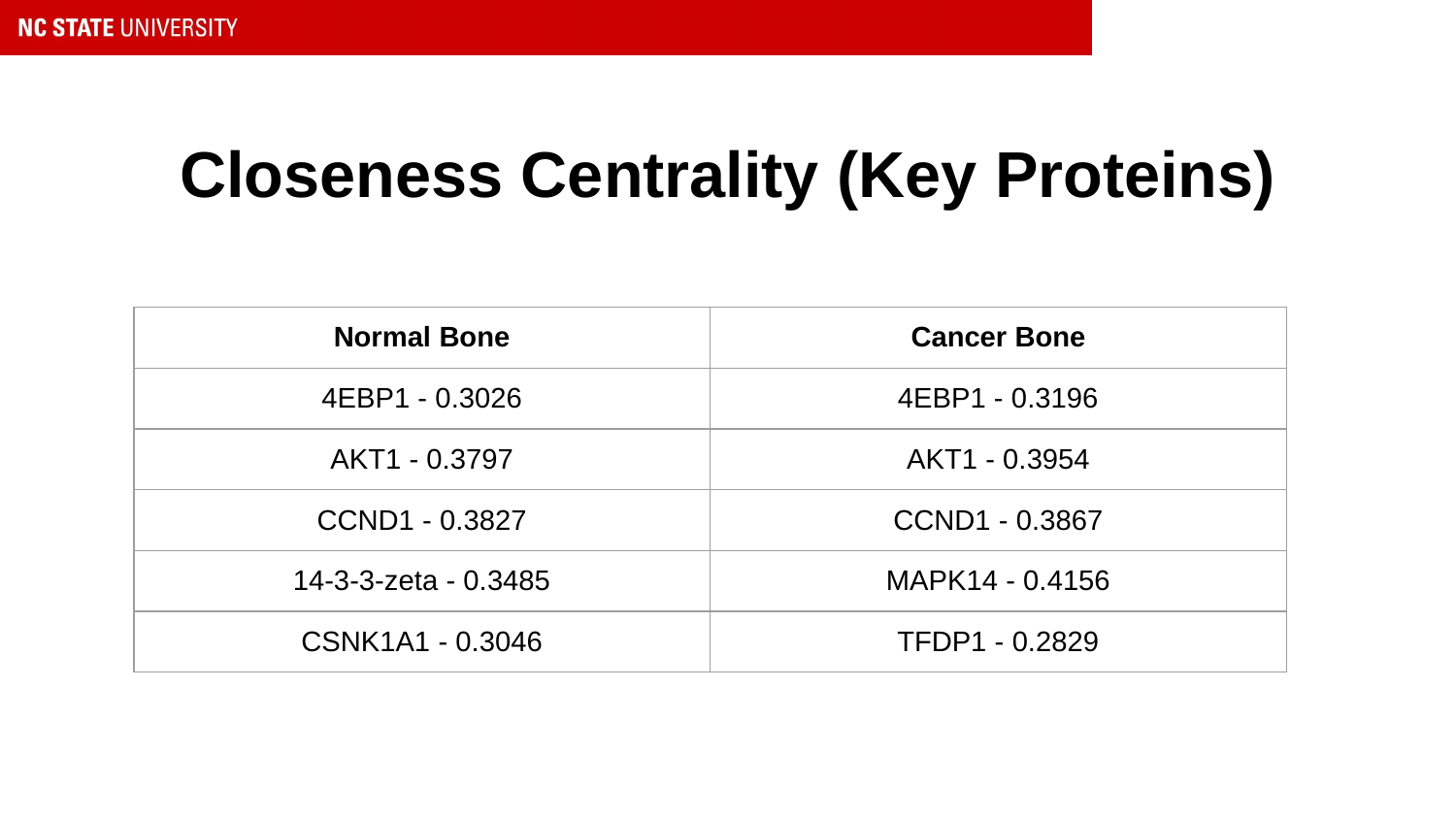

# Closeness Centrality (Key Proteins)
| Normal Bone | Cancer Bone |
| --- | --- |
| 4EBP1 - 0.3026 | 4EBP1 - 0.3196 |
| AKT1 - 0.3797 | AKT1 - 0.3954 |
| CCND1 - 0.3827 | CCND1 - 0.3867 |
| 14-3-3-zeta - 0.3485 | MAPK14 - 0.4156 |
| CSNK1A1 - 0.3046 | TFDP1 - 0.2829 |